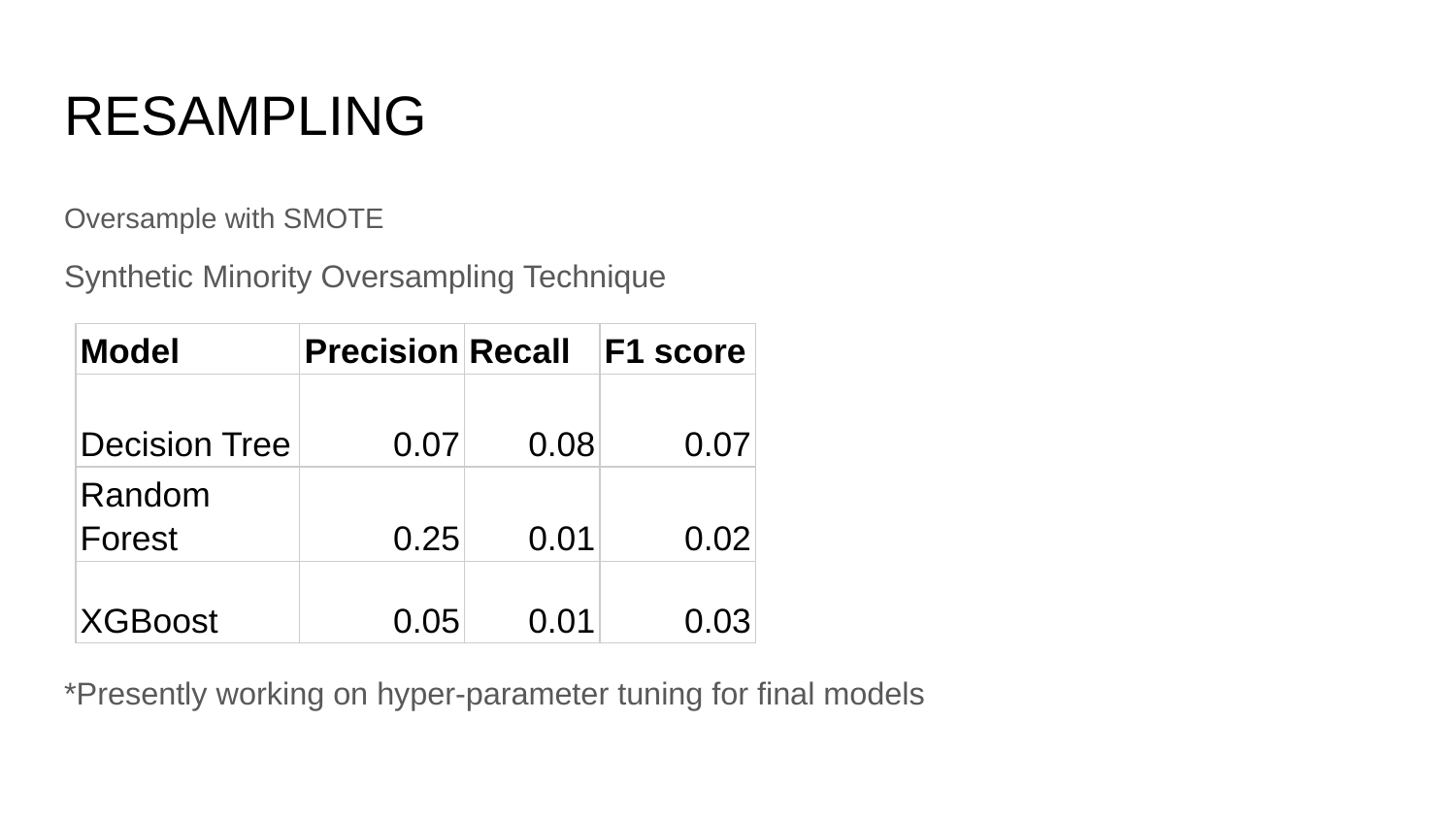

# RESAMPLING

Oversample with SMOTE
Synthetic Minority Oversampling Technique

*Presently working on hyper-parameter tuning for final models
| Model | Precision | Recall | F1 score |
| --- | --- | --- | --- |
| Decision Tree | 0.07 | 0.08 | 0.07 |
| Random Forest | 0.25 | 0.01 | 0.02 |
| XGBoost | 0.05 | 0.01 | 0.03 |